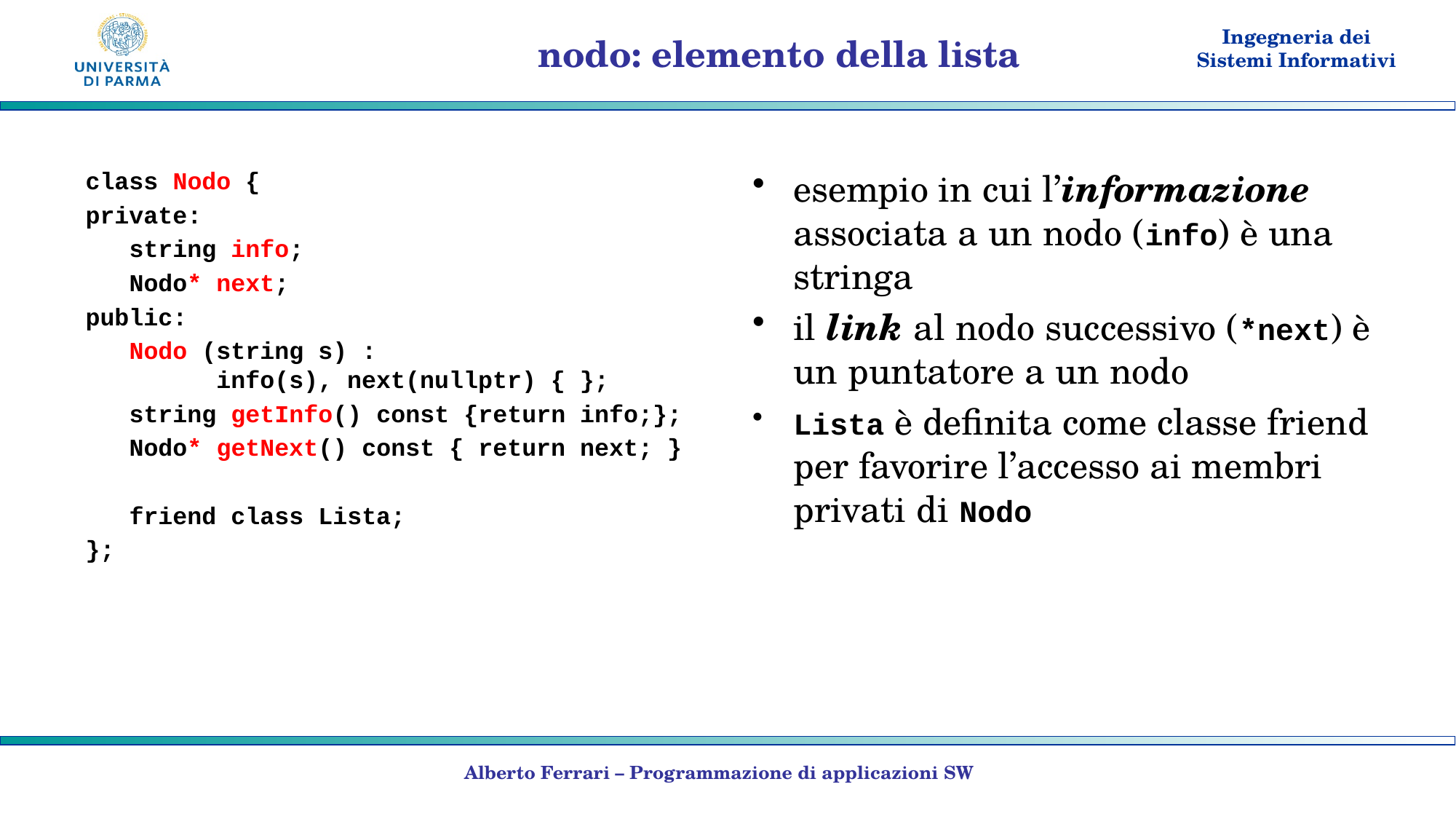

# nodo: elemento della lista
class Nodo {
private:
   string info;
   Nodo* next;
public:
   Nodo (string s) :
         info(s), next(nullptr) { };
   string getInfo() const {return info;};
   Nodo* getNext() const { return next; }

   friend class Lista;
};
esempio in cui l’informazione associata a un nodo (info) è una stringa
il link al nodo successivo (*next) è un puntatore a un nodo
Lista è definita come classe friend per favorire l’accesso ai membri privati di Nodo

Alberto Ferrari – Programmazione di applicazioni SW